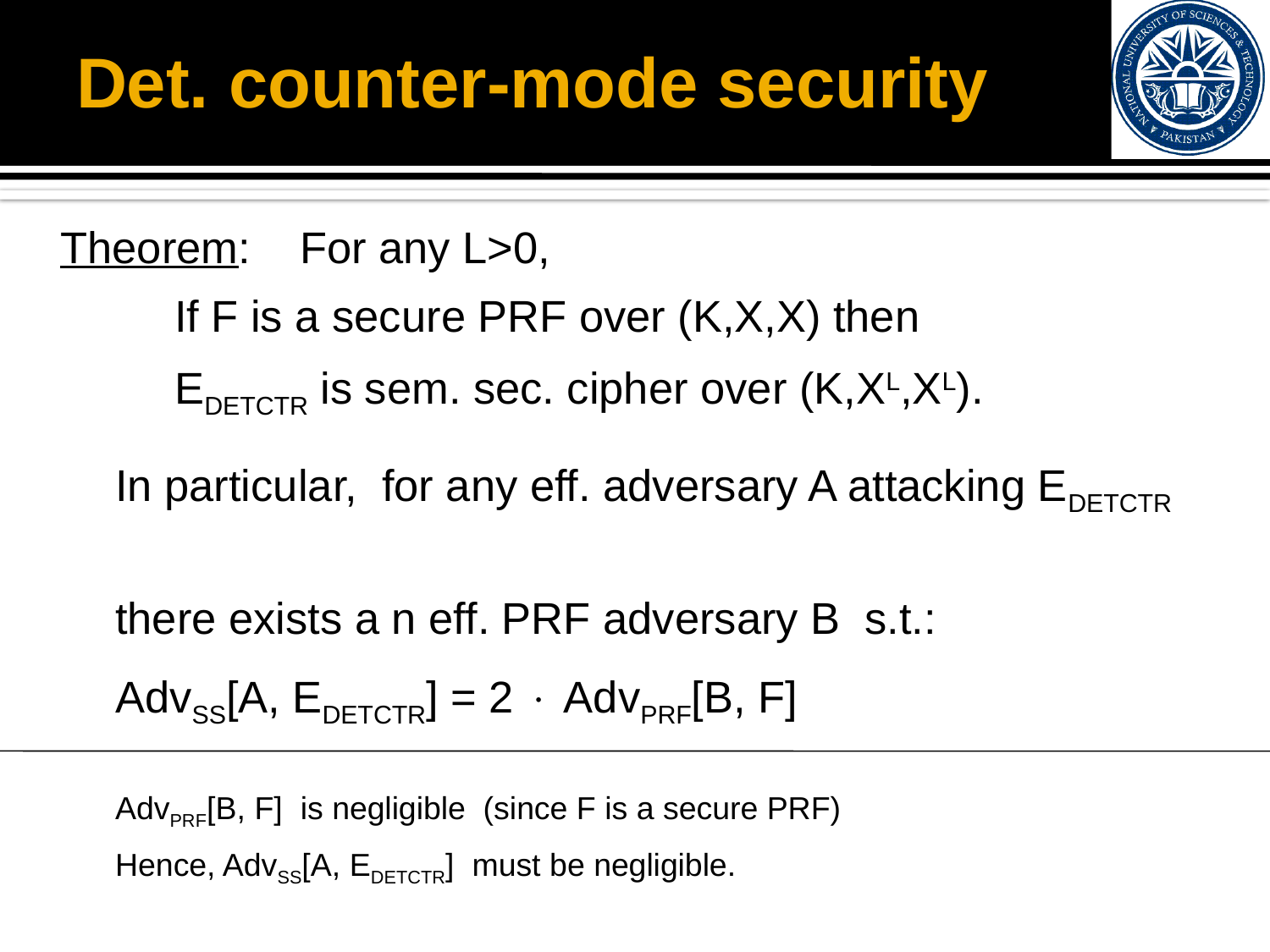

# Det. counter-mode security
Theorem:    For any L>0,
	If F is a secure PRF over (K,X,X) then
	EDETCTR is sem. sec. cipher over (K,XL,XL).
		In particular,  for any eff. adversary A attacking EDETCTR
	there exists a n eff. PRF adversary B  s.t.:
			AdvSS[A, EDETCTR] = 2 ⋅ AdvPRF[B, F]
	AdvPRF[B, F]  is negligible  (since F is a secure PRF)
Hence, AdvSS[A, EDETCTR]  must be negligible.